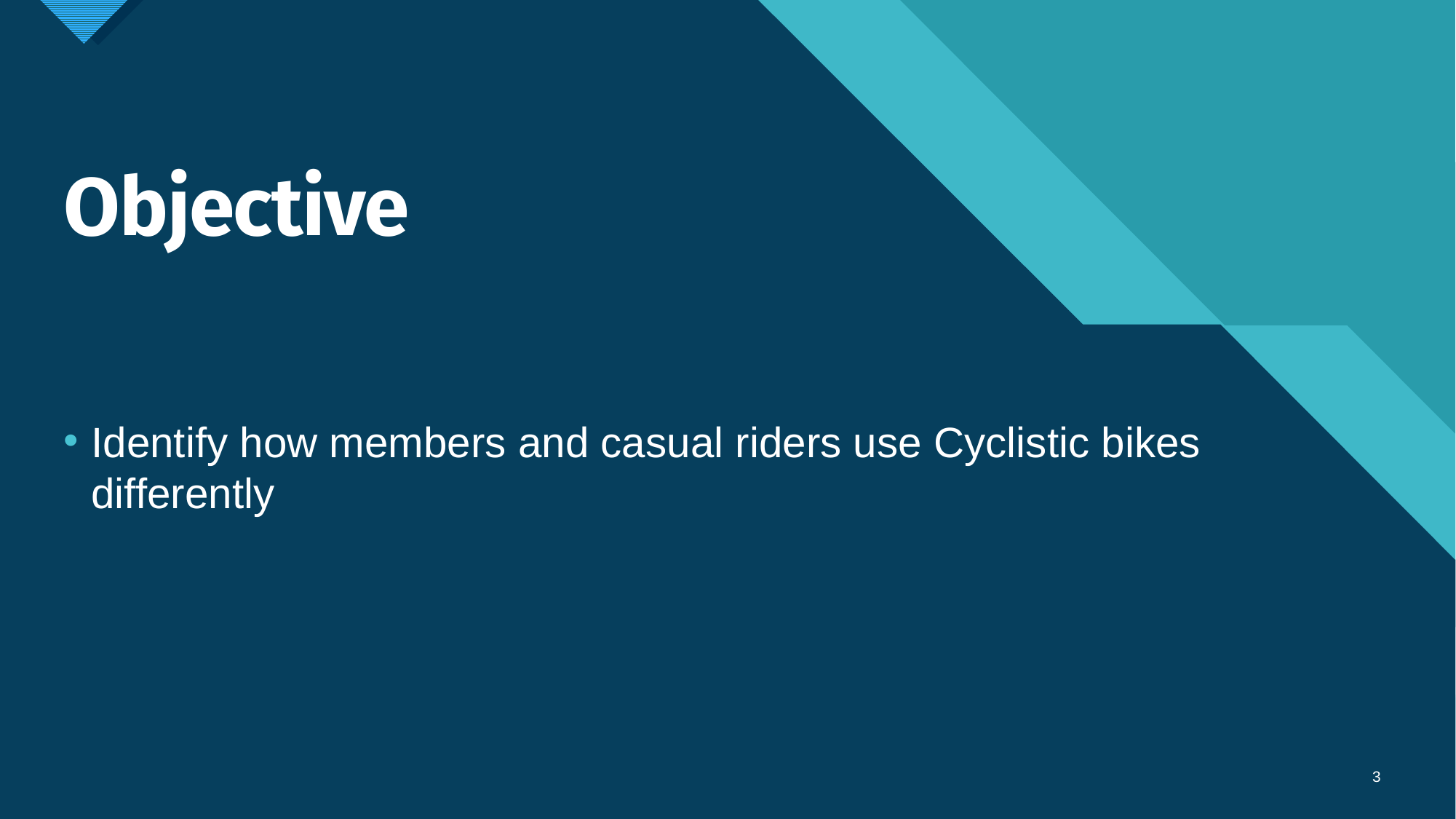

# Objective
Identify how members and casual riders use Cyclistic bikes differently
3